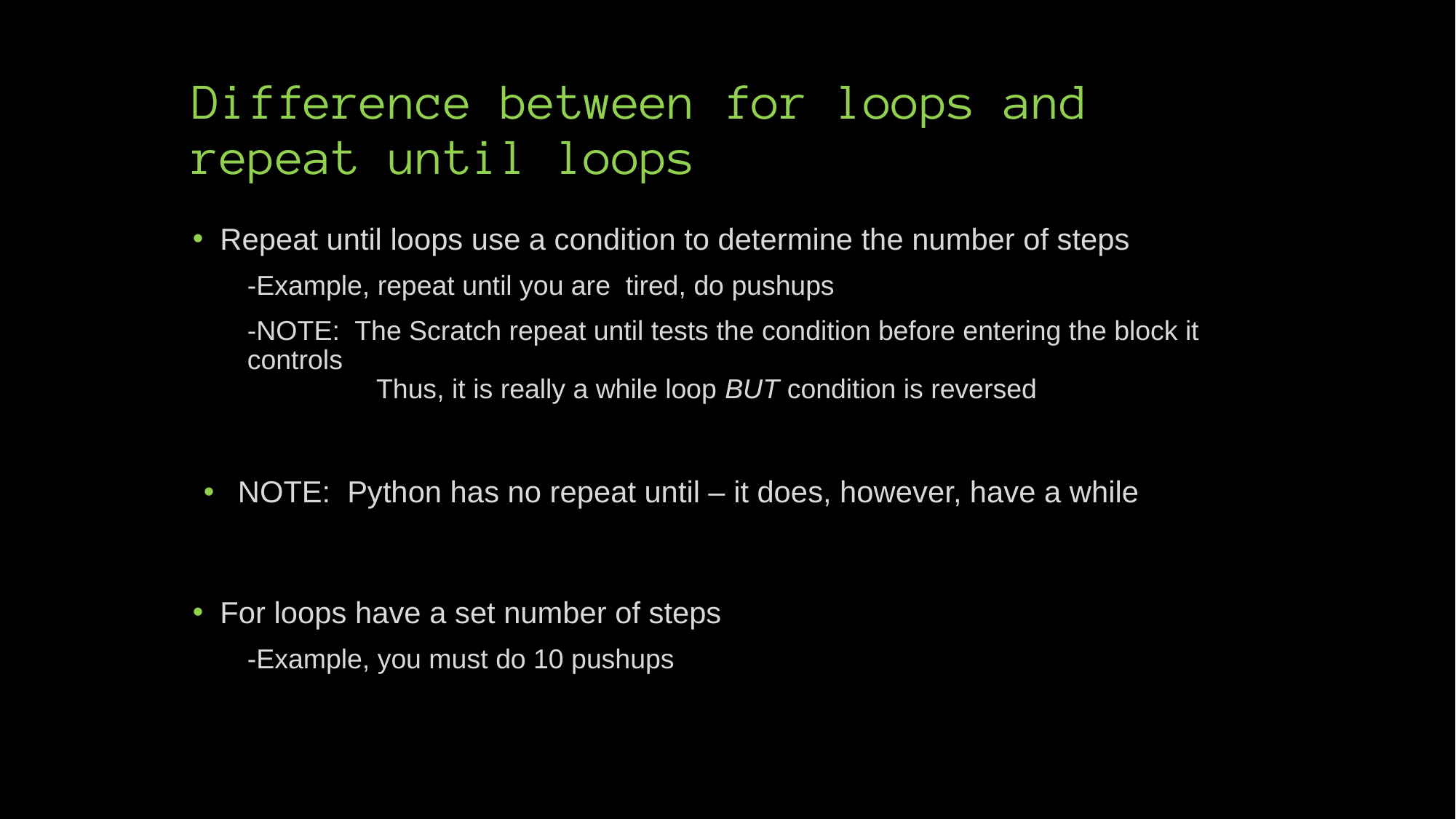

# Difference between for loops and repeat until loops
Repeat until loops use a condition to determine the number of steps
-Example, repeat until you are  tired, do pushups
-NOTE:  The Scratch repeat until tests the condition before entering the block it controls
                 Thus, it is really a while loop BUT condition is reversed

NOTE:  Python has no repeat until – it does, however, have a while

For loops have a set number of steps
-Example, you must do 10 pushups